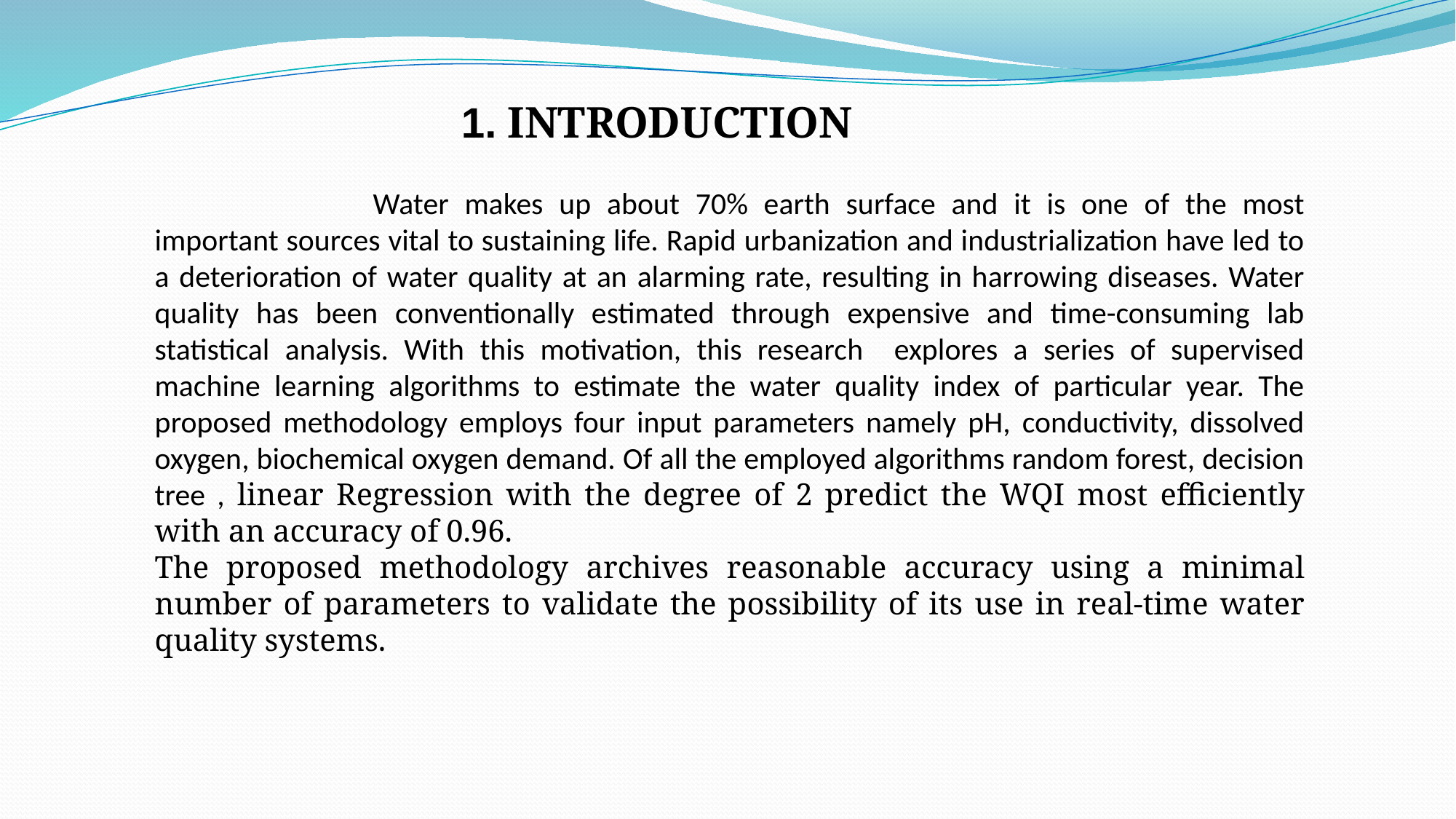

1. INTRODUCTION
		Water makes up about 70% earth surface and it is one of the most important sources vital to sustaining life. Rapid urbanization and industrialization have led to a deterioration of water quality at an alarming rate, resulting in harrowing diseases. Water quality has been conventionally estimated through expensive and time-consuming lab statistical analysis. With this motivation, this research  explores a series of supervised machine learning algorithms to estimate the water quality index of particular year. The proposed methodology employs four input parameters namely pH, conductivity, dissolved oxygen, biochemical oxygen demand. Of all the employed algorithms random forest, decision tree , linear Regression with the degree of 2 predict the WQI most efficiently with an accuracy of 0.96.
The proposed methodology archives reasonable accuracy using a minimal number of parameters to validate the possibility of its use in real-time water quality systems.